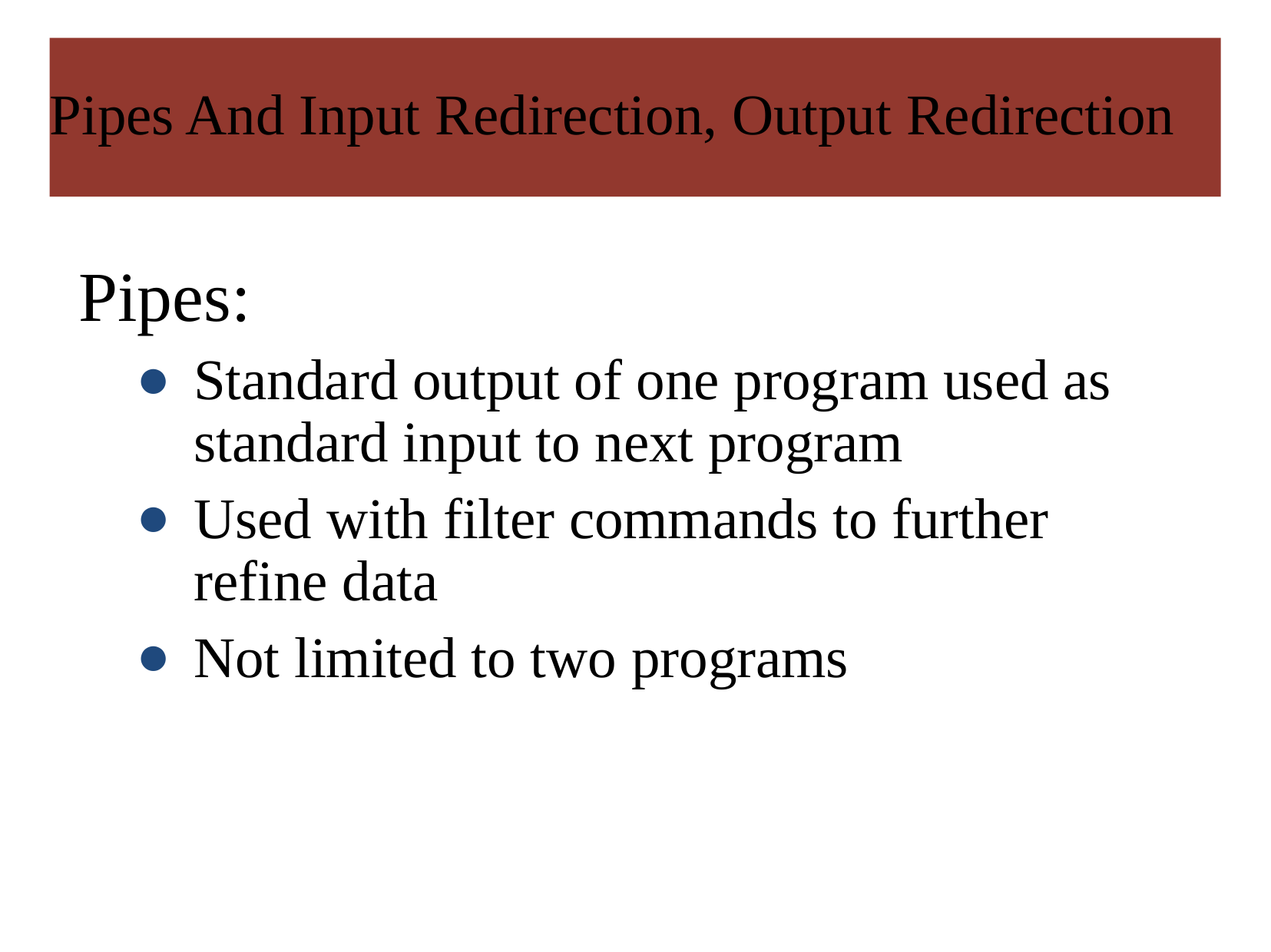

Pipes And Input Redirection, Output Redirection
Pipes:
Standard output of one program used as standard input to next program
Used with filter commands to further refine data
Not limited to two programs